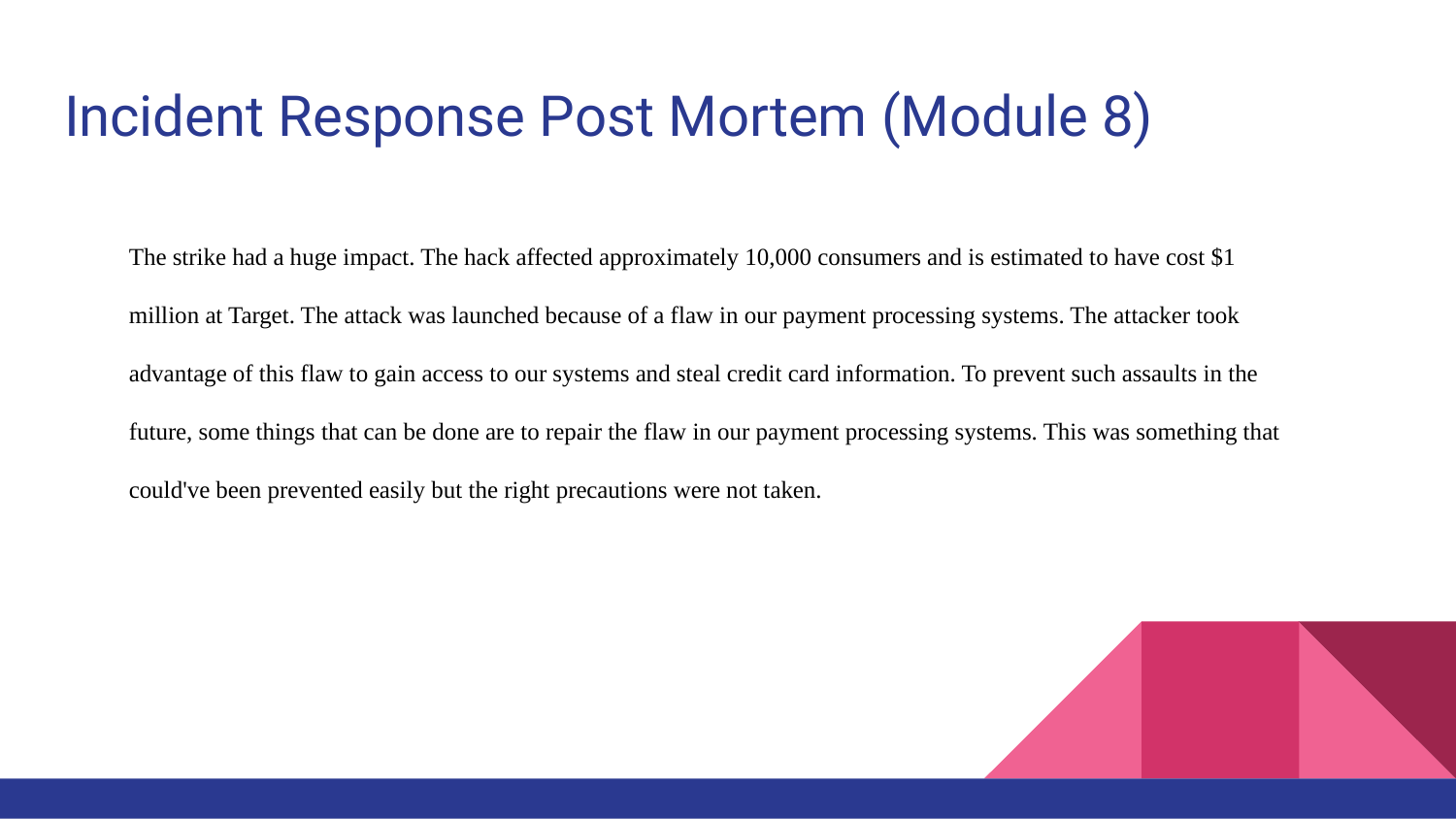

# Incident Response Post Mortem (Module 8)
The strike had a huge impact. The hack affected approximately 10,000 consumers and is estimated to have cost $1 million at Target. The attack was launched because of a flaw in our payment processing systems. The attacker took advantage of this flaw to gain access to our systems and steal credit card information. To prevent such assaults in the future, some things that can be done are to repair the flaw in our payment processing systems. This was something that could've been prevented easily but the right precautions were not taken.